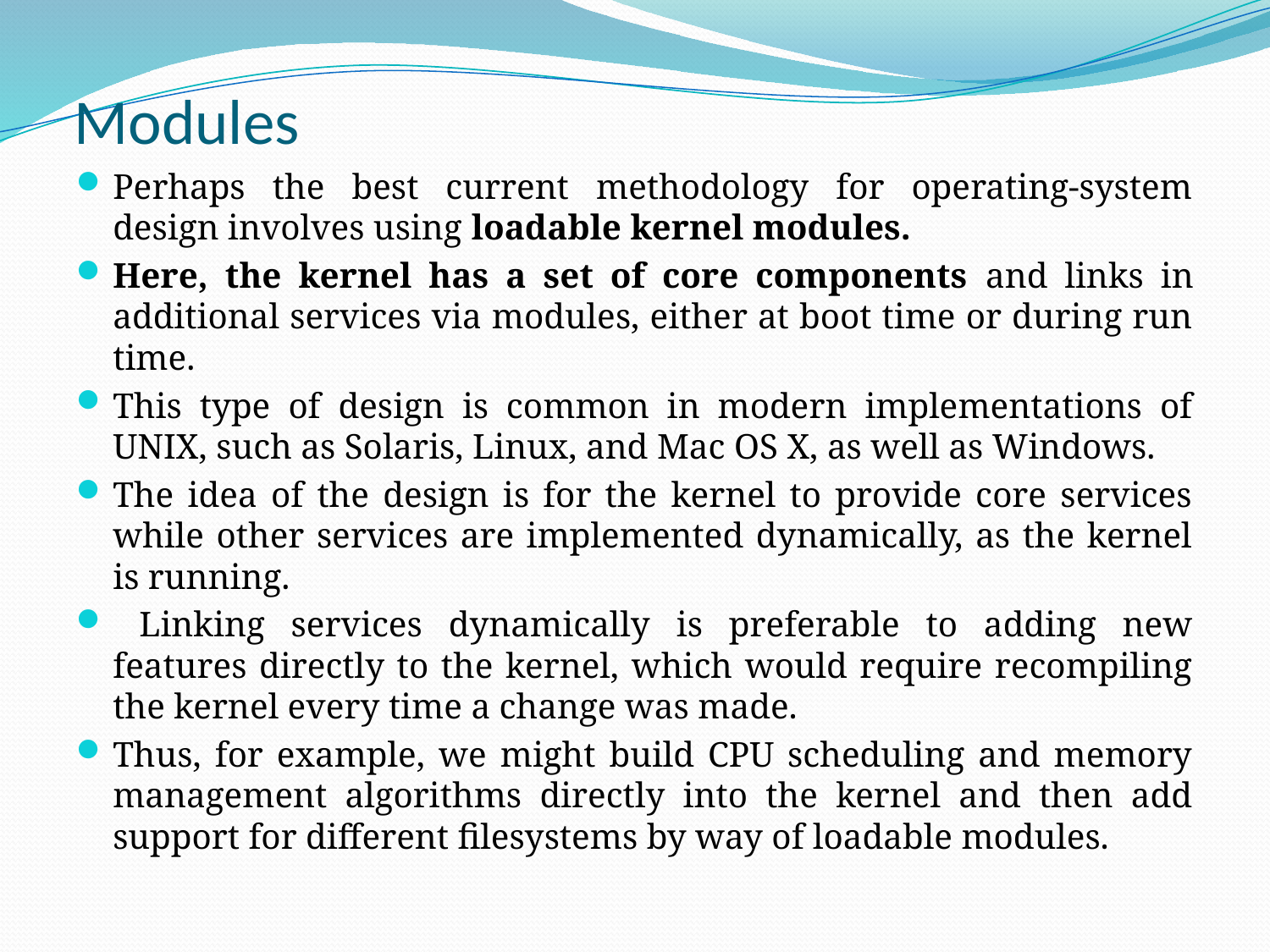

# Modules
Perhaps the best current methodology for operating-system design involves using loadable kernel modules.
Here, the kernel has a set of core components and links in additional services via modules, either at boot time or during run time.
This type of design is common in modern implementations of UNIX, such as Solaris, Linux, and Mac OS X, as well as Windows.
The idea of the design is for the kernel to provide core services while other services are implemented dynamically, as the kernel is running.
 Linking services dynamically is preferable to adding new features directly to the kernel, which would require recompiling the kernel every time a change was made.
Thus, for example, we might build CPU scheduling and memory management algorithms directly into the kernel and then add support for different filesystems by way of loadable modules.